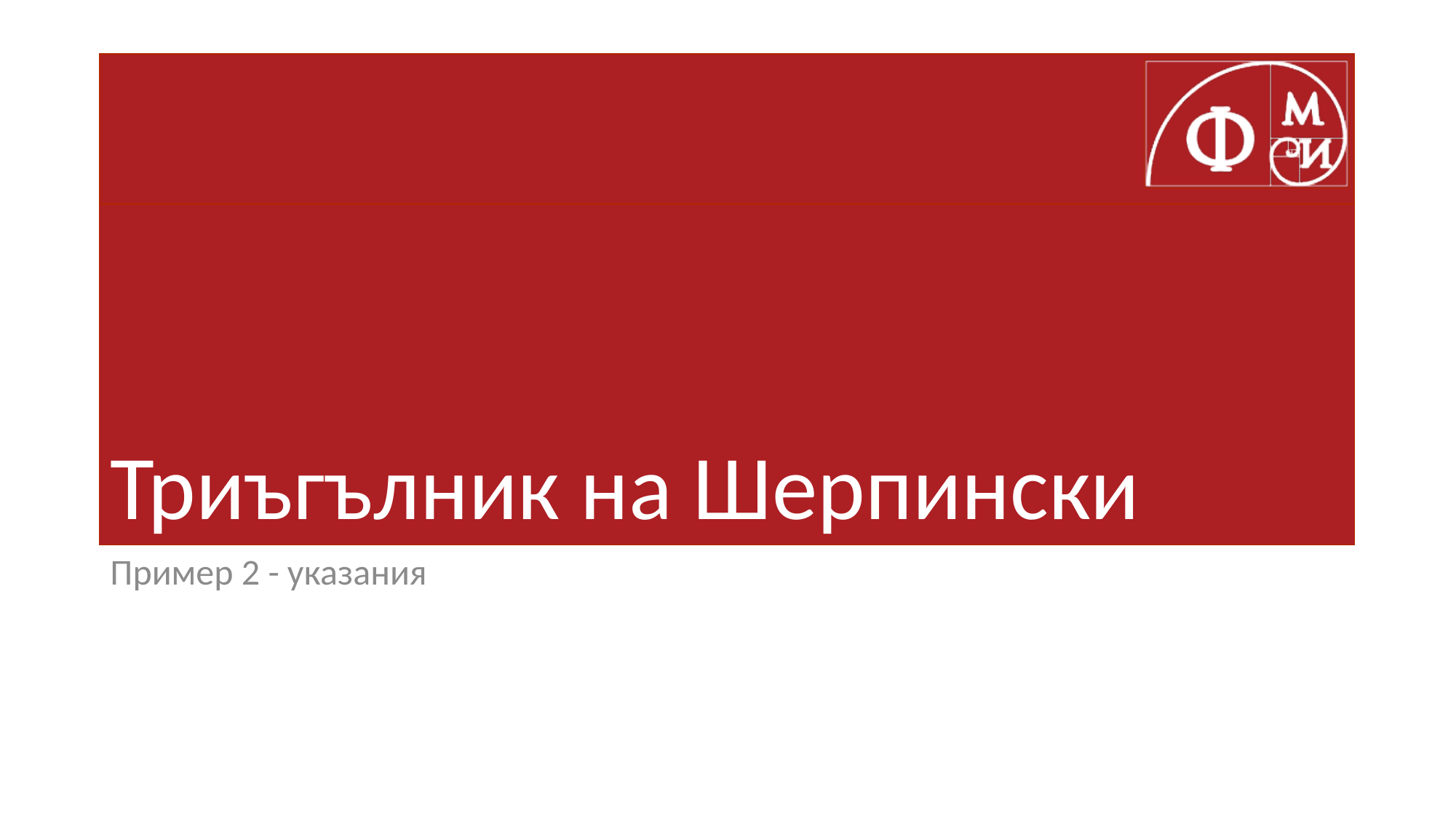

# Триъгълник на Шерпински
Пример 2 - указания